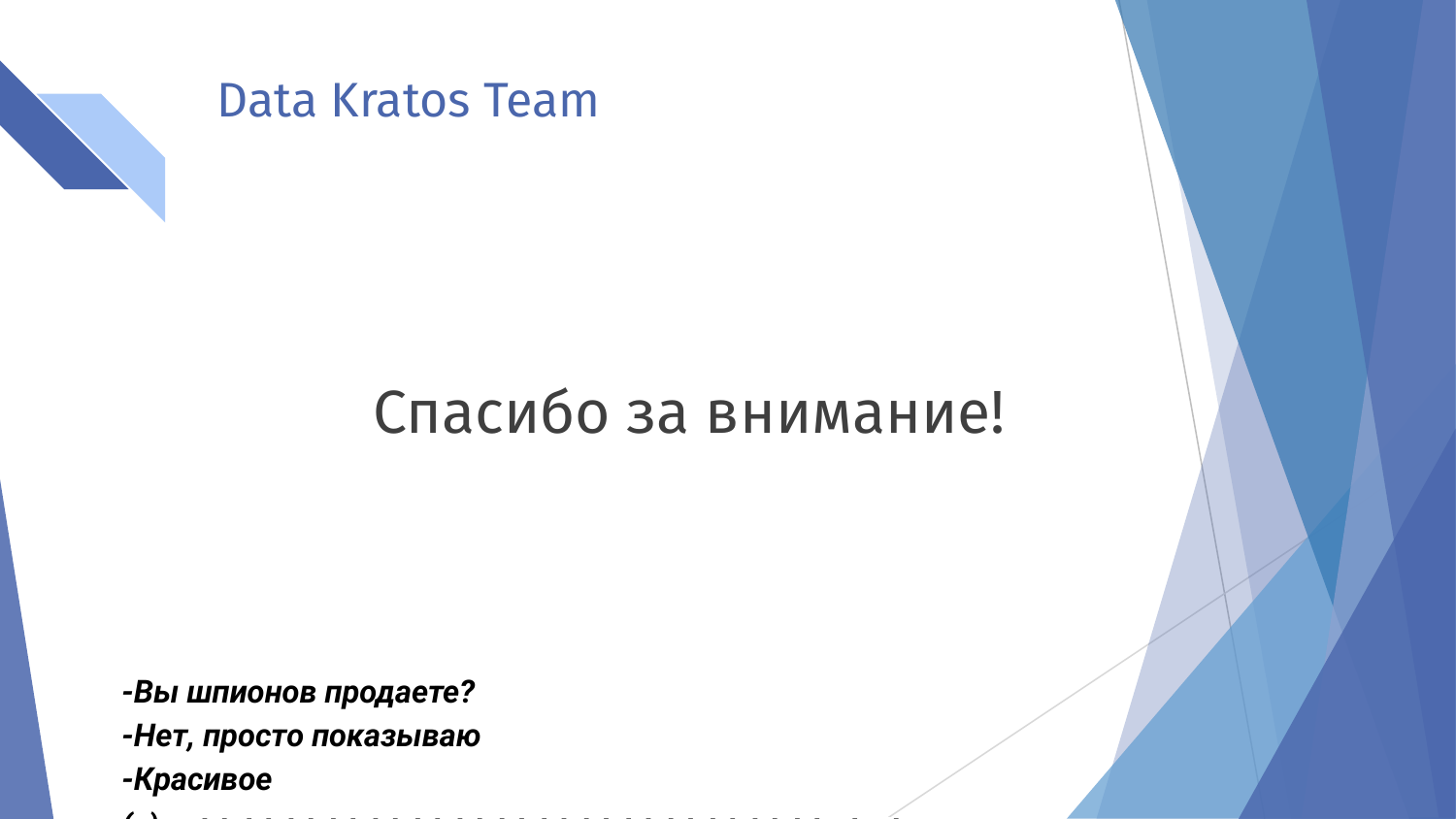

# Data Kratos Team
Спасибо за внимание!
-Вы шпионов продаете?
-Нет, просто показываю
-Красивое
(с) (\d,[^,]+,[^,]*,[^,]*,[^,]*,[^,]*,[^,]*,[^,]*,[^,]*,[^,]*,[^,]*,[^,]*,[^,]*,[^,]*,[^,]*,[^,]*,)([A-Z]{6})((\dPC)?)(.*)